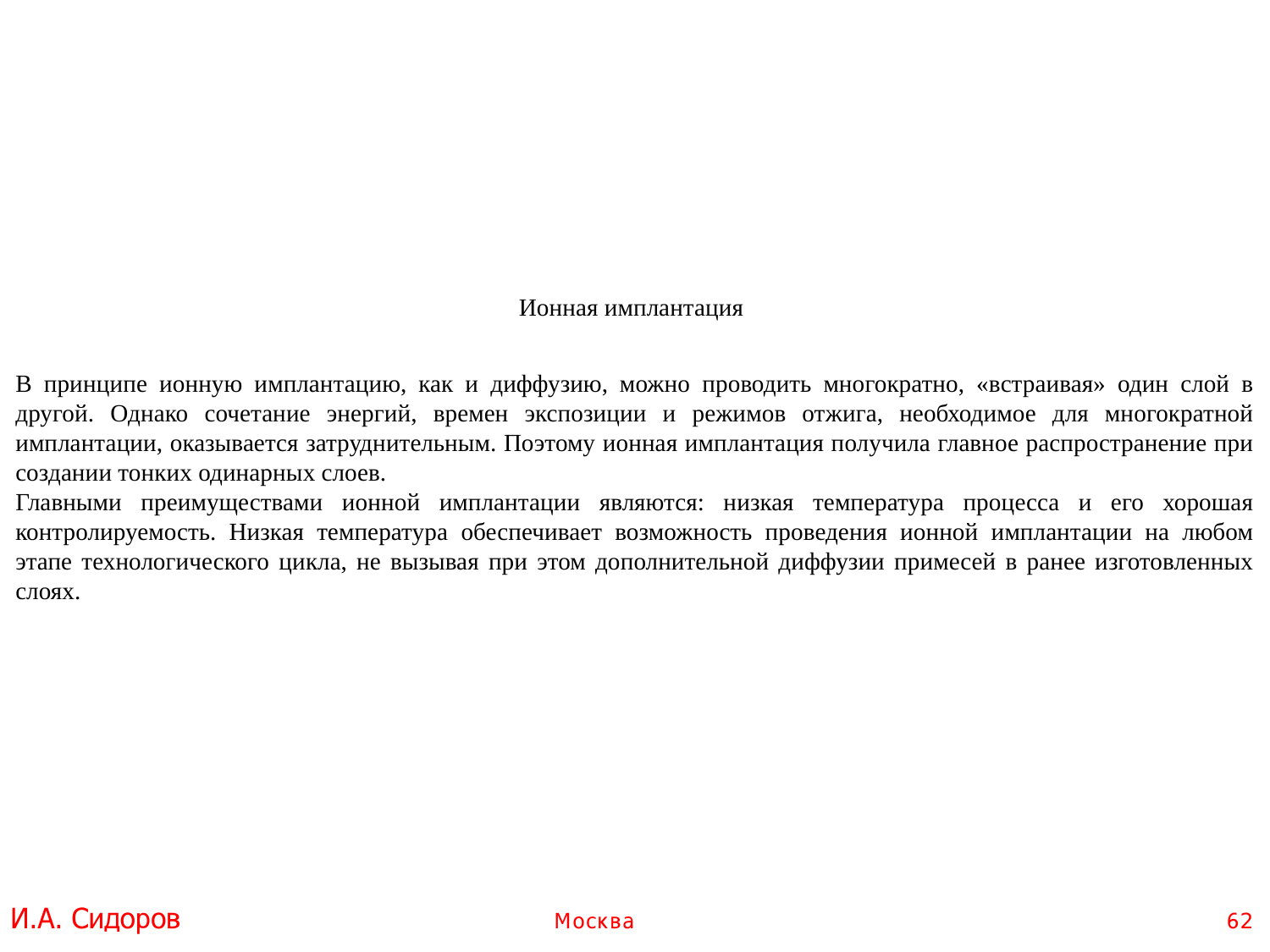

Ионная имплантация
В принципе ионную имплантацию, как и диффузию, можно проводить многократно, «встраивая» один слой в другой. Однако сочетание энергий, времен экспозиции и режимов отжига, необходимое для многократной имплантации, оказывается затруднительным. Поэтому ионная имплантация получила главное распространение при создании тонких одинарных слоев.
Главными преимуществами ионной имплантации являются: низкая температура процесса и его хорошая контролируемость. Низкая температура обеспечивает возможность проведения ионной имплантации на любом этапе технологического цикла, не вызывая при этом дополнительной диффузии примесей в ранее изготовленных слоях.

И.А. Сидоров                                           Москва   				            62